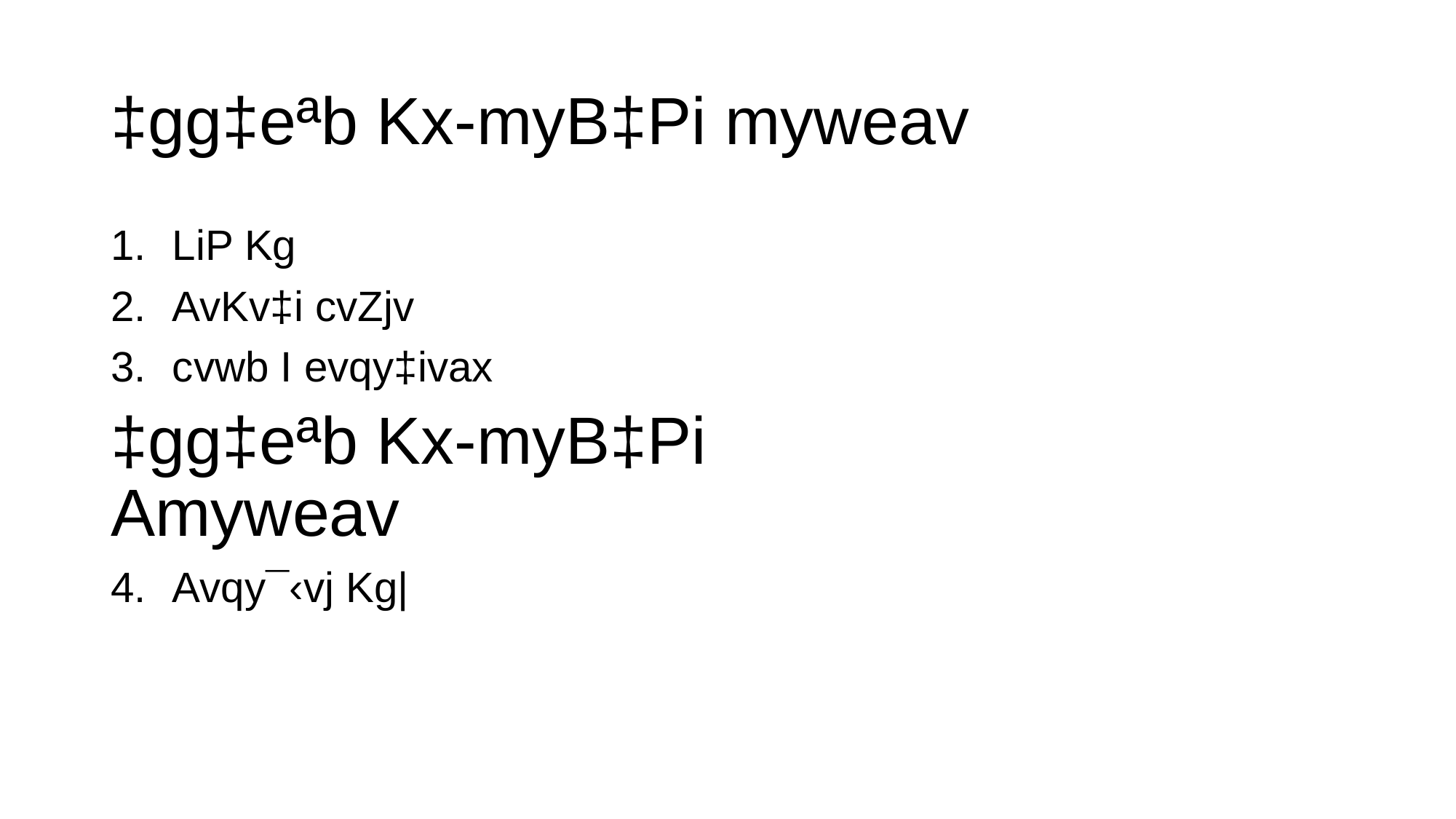

# ‡gg‡eªb Kx-myB‡Pi myweav
LiP Kg
AvKv‡i cvZjv
cvwb I evqy‡ivax
‡gg‡eªb Kx-myB‡Pi Amyweav
Avqy¯‹vj Kg|